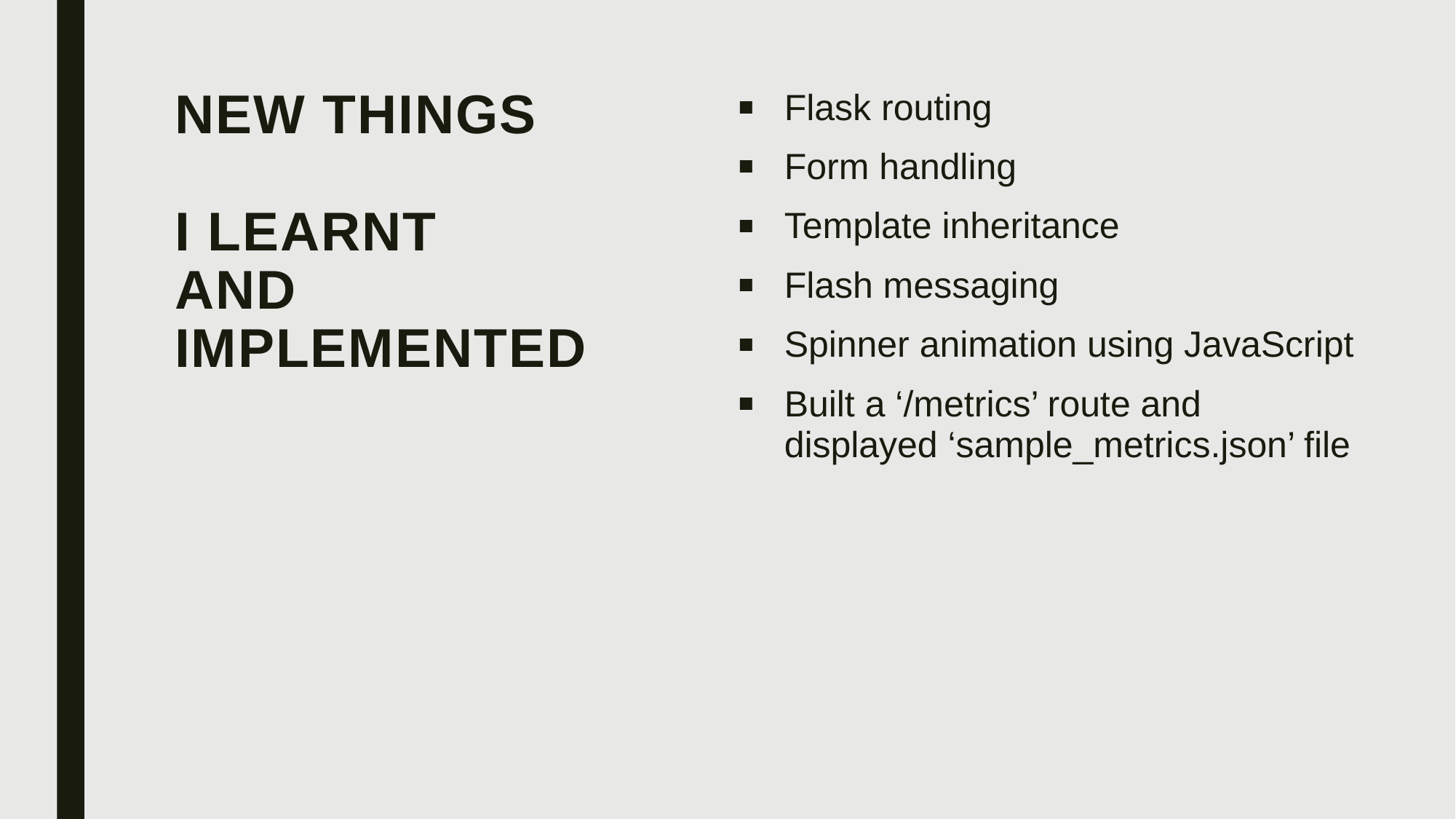

Flask routing
Form handling
Template inheritance
Flash messaging
Spinner animation using JavaScript
Built a ‘/metrics’ route and displayed ‘sample_metrics.json’ file
# New Things I Learnt and Implemented